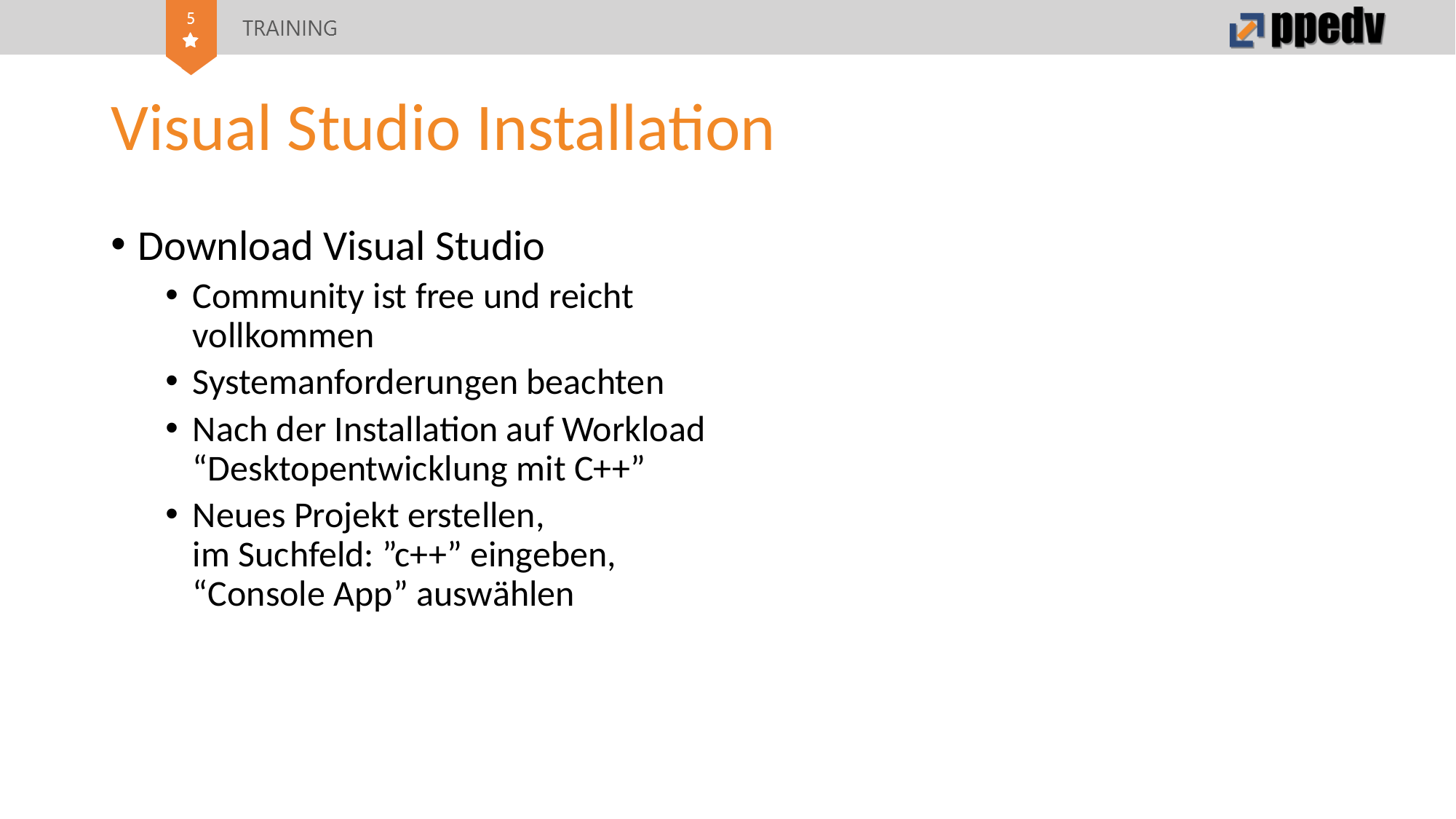

# Visual Studio Installation
Download Visual Studio
Community ist free und reicht vollkommen
Systemanforderungen beachten
Nach der Installation auf Workload
“Desktopentwicklung mit C++”
Neues Projekt erstellen,
im Suchfeld: ”c++” eingeben,
“Console App” auswählen